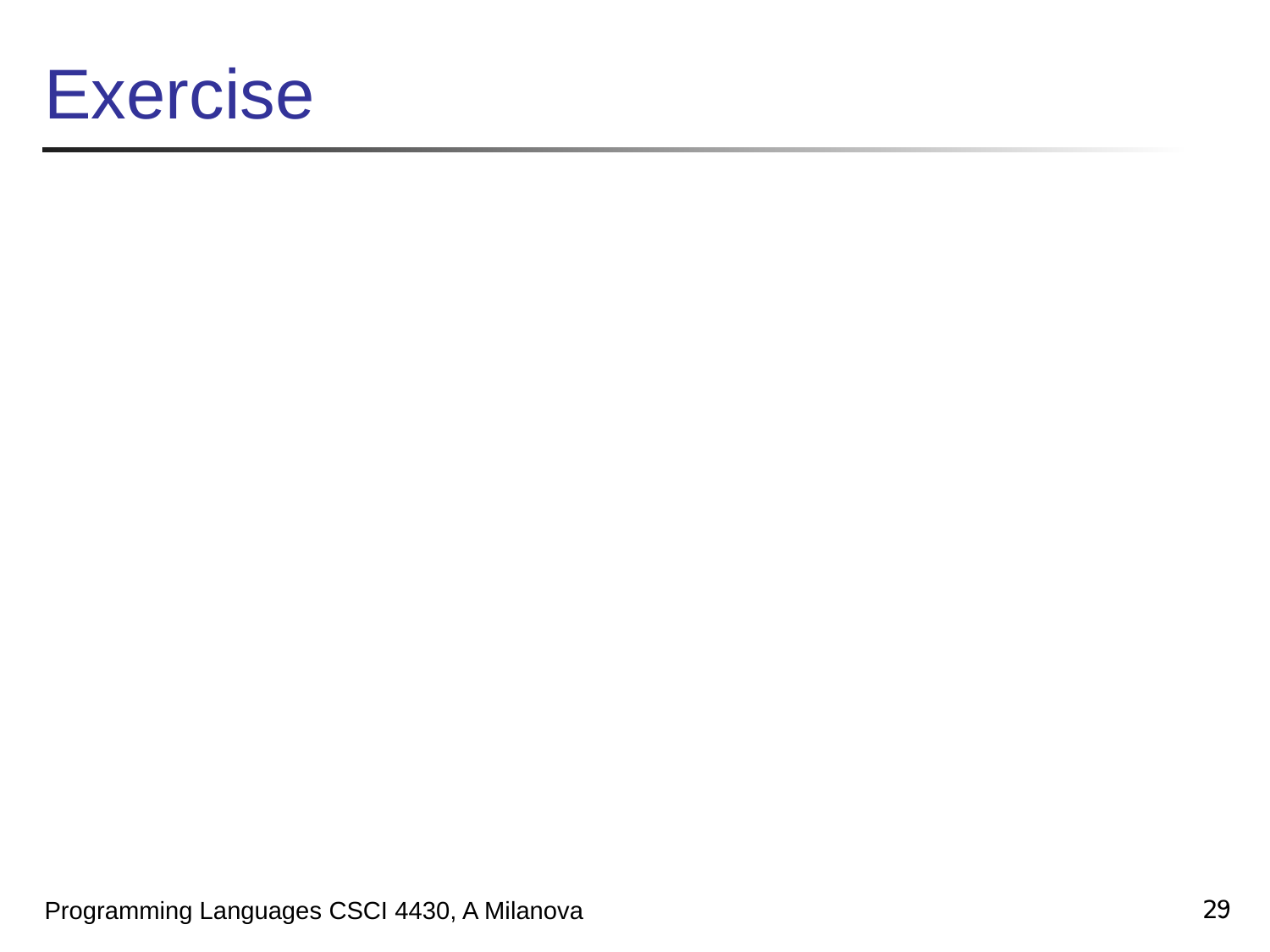

# Exercise

29
Programming Languages CSCI 4430, A Milanova